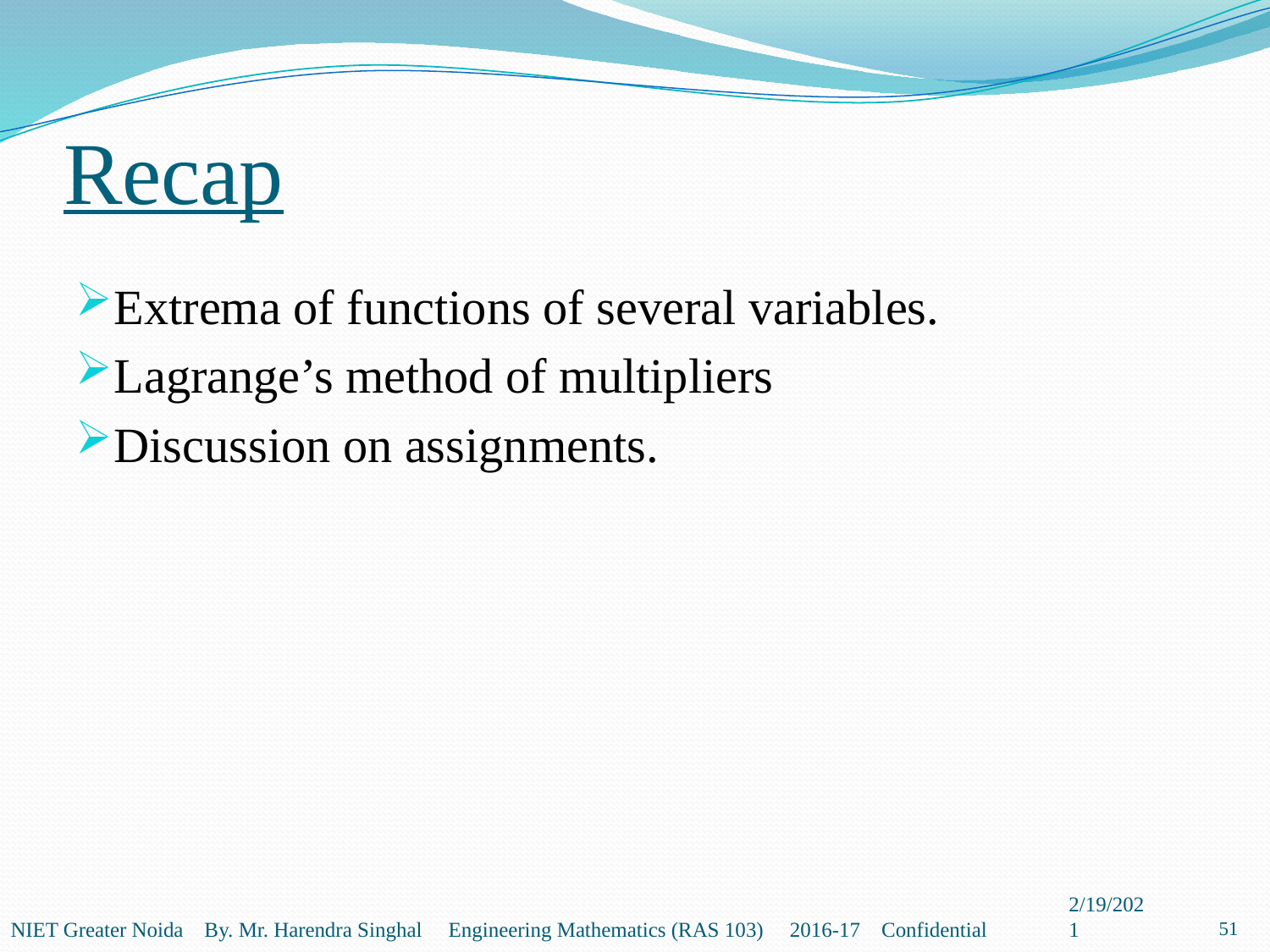

# Recap
Extrema of functions of several variables.
Lagrange’s method of multipliers
Discussion on assignments.
51
NIET Greater Noida    By. Mr. Harendra Singhal     Engineering Mathematics (RAS 103)     2016-17    Confidential
2/19/2021